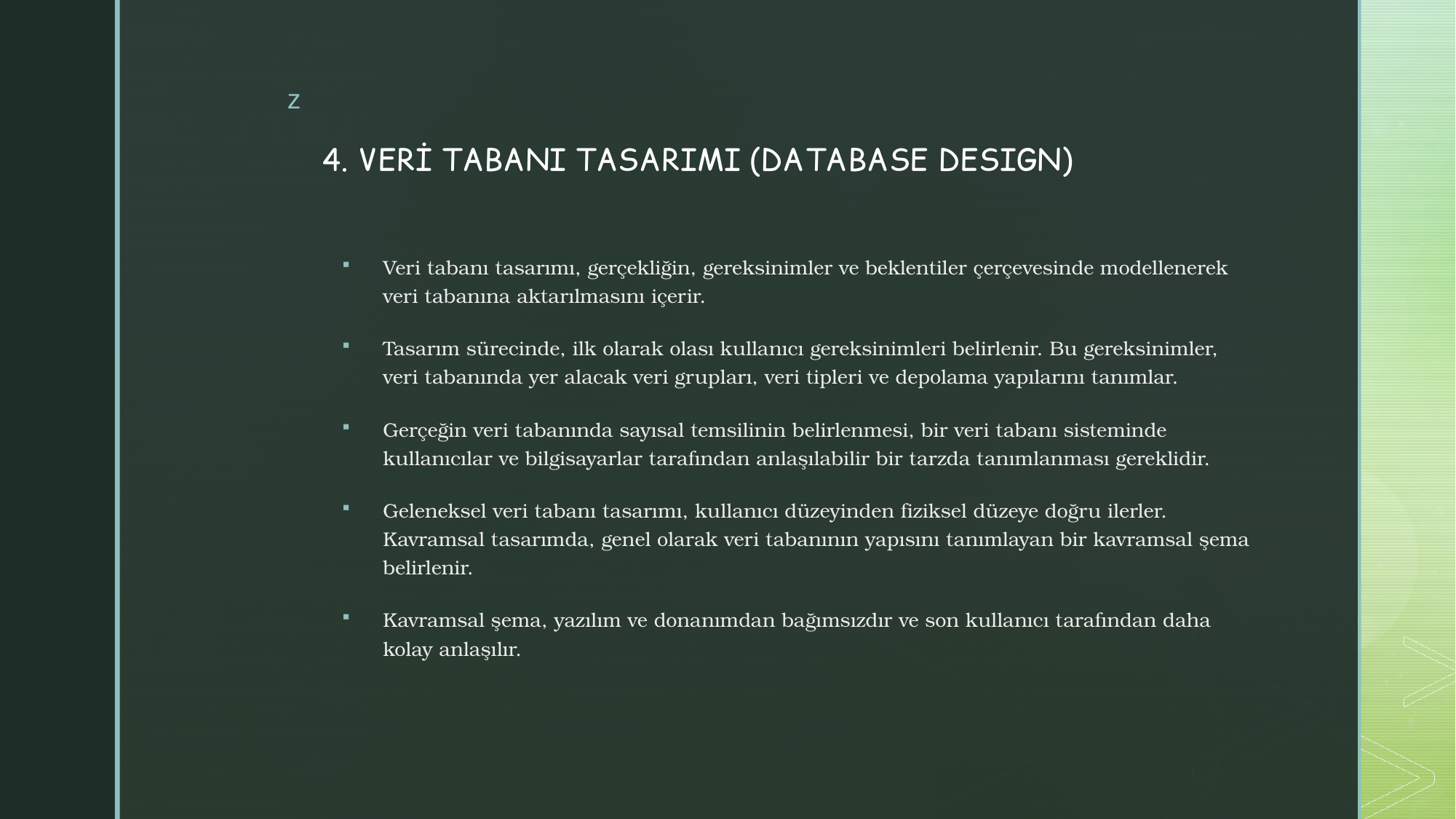

# 4. VERİ TABANI TASARIMI (DATABASE DESIGN)
Veri tabanı tasarımı, gerçekliğin, gereksinimler ve beklentiler çerçevesinde modellenerek veri tabanına aktarılmasını içerir.
Tasarım sürecinde, ilk olarak olası kullanıcı gereksinimleri belirlenir. Bu gereksinimler, veri tabanında yer alacak veri grupları, veri tipleri ve depolama yapılarını tanımlar.
Gerçeğin veri tabanında sayısal temsilinin belirlenmesi, bir veri tabanı sisteminde kullanıcılar ve bilgisayarlar tarafından anlaşılabilir bir tarzda tanımlanması gereklidir.
Geleneksel veri tabanı tasarımı, kullanıcı düzeyinden fiziksel düzeye doğru ilerler. Kavramsal tasarımda, genel olarak veri tabanının yapısını tanımlayan bir kavramsal şema belirlenir.
Kavramsal şema, yazılım ve donanımdan bağımsızdır ve son kullanıcı tarafından daha kolay anlaşılır.